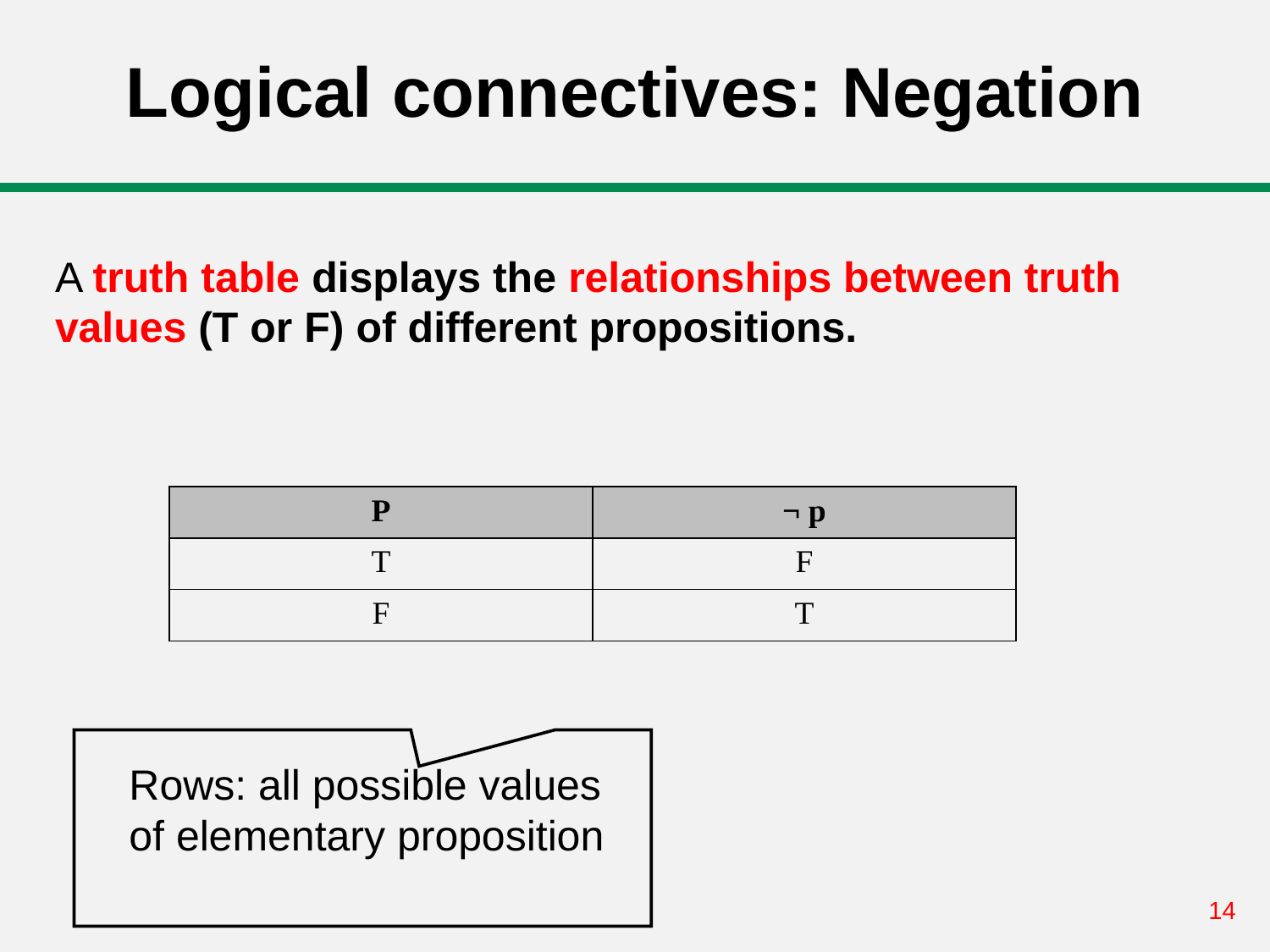

# Logical connectives: Negation
A truth table displays the relationships between truth
values (T or F) of different propositions.

| P | ¬ p |
| --- | --- |
| T | F |
| F | T |

Rows: all possible values of elementary proposition